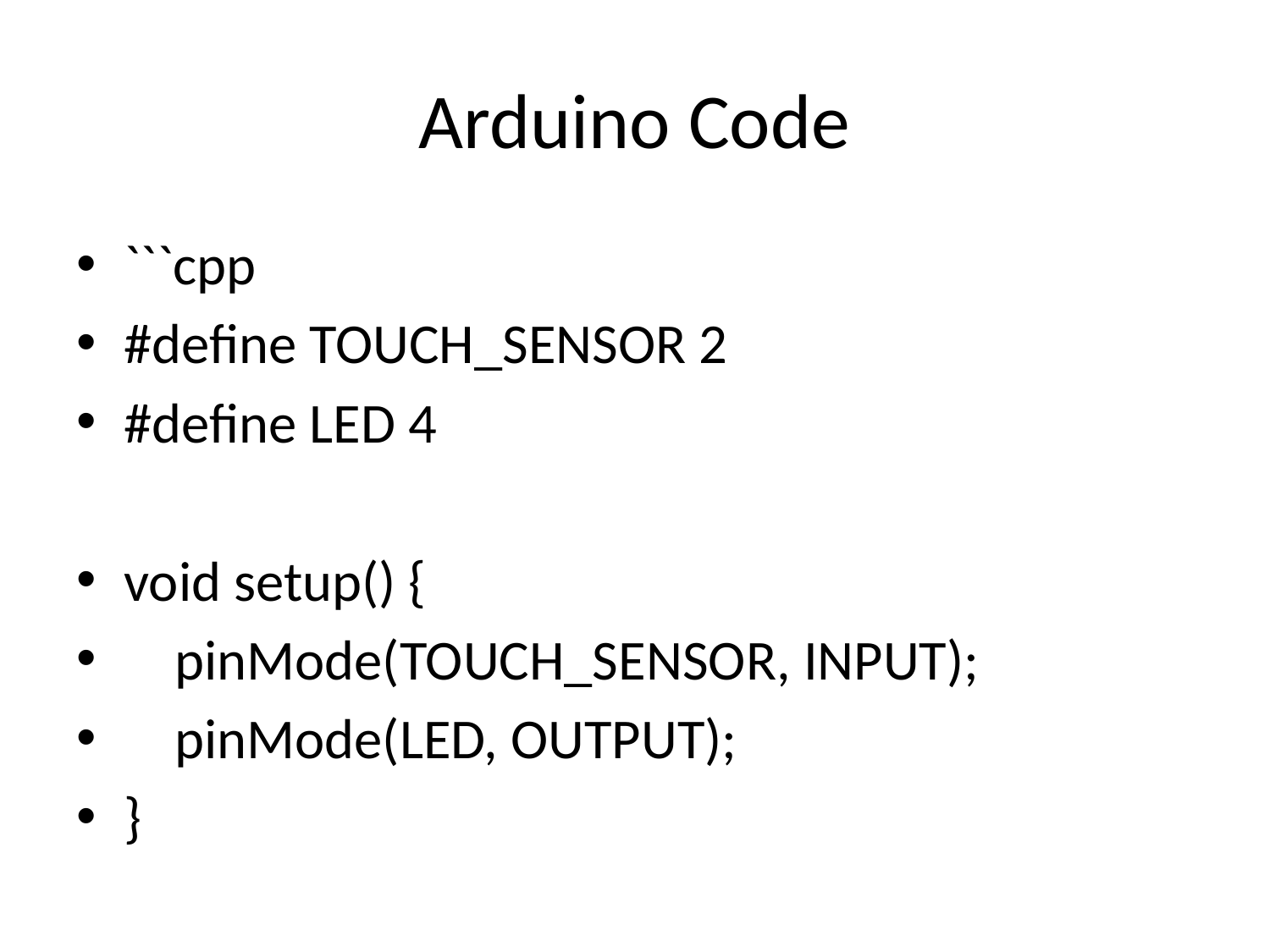

# Arduino Code
```cpp
#define TOUCH_SENSOR 2
#define LED 4

void setup() {
    pinMode(TOUCH_SENSOR, INPUT);
    pinMode(LED, OUTPUT);
}

void loop() {
    int touchState = digitalRead(TOUCH_SENSOR);
    if (touchState == HIGH) {
        digitalWrite(LED, HIGH);
    } else {
        digitalWrite(LED, LOW);
    }
}
```